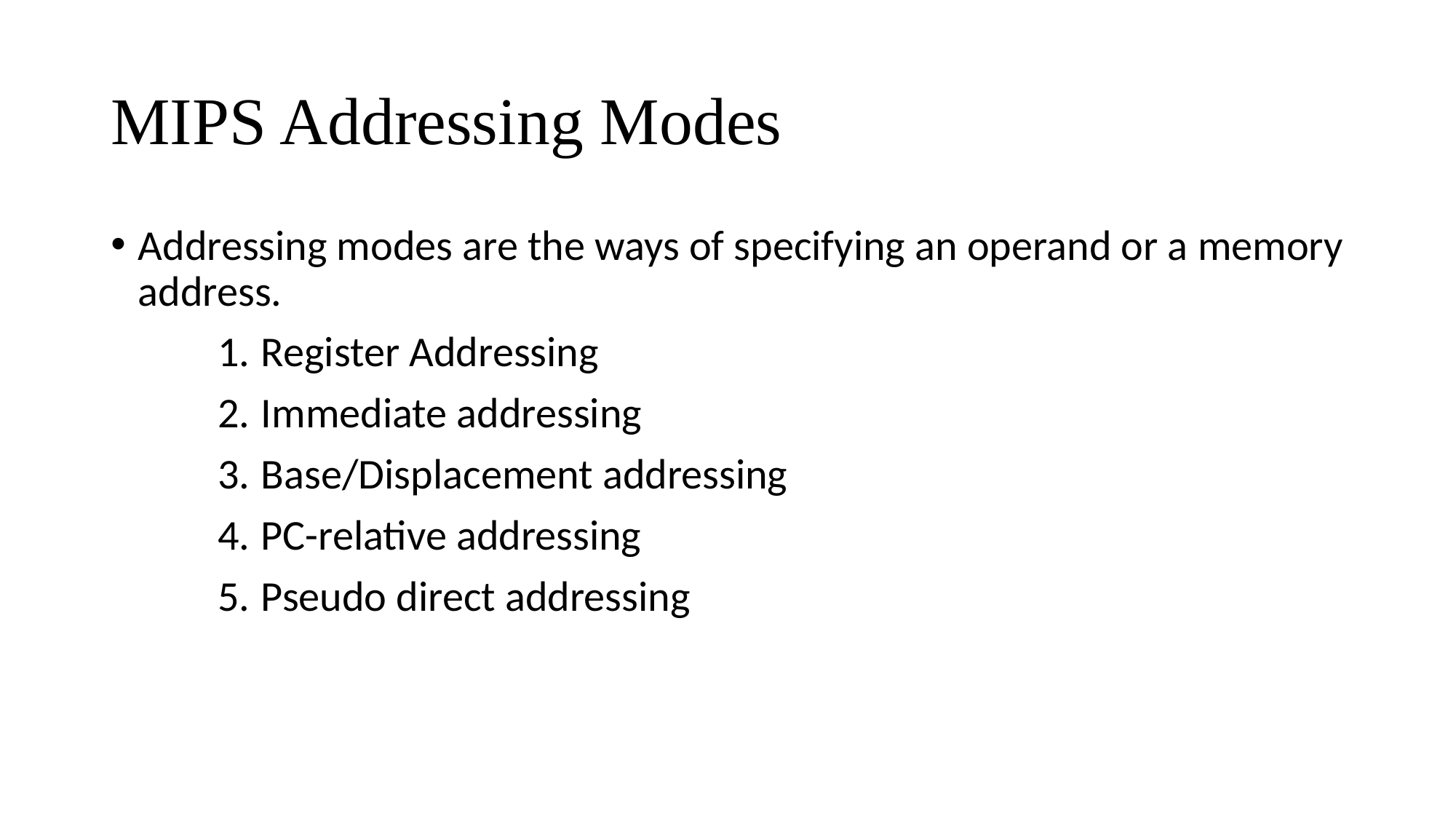

# MIPS Addressing Modes
Addressing modes are the ways of specifying an operand or a memory address.
Register Addressing
Immediate addressing
Base/Displacement addressing
PC-relative addressing
Pseudo direct addressing